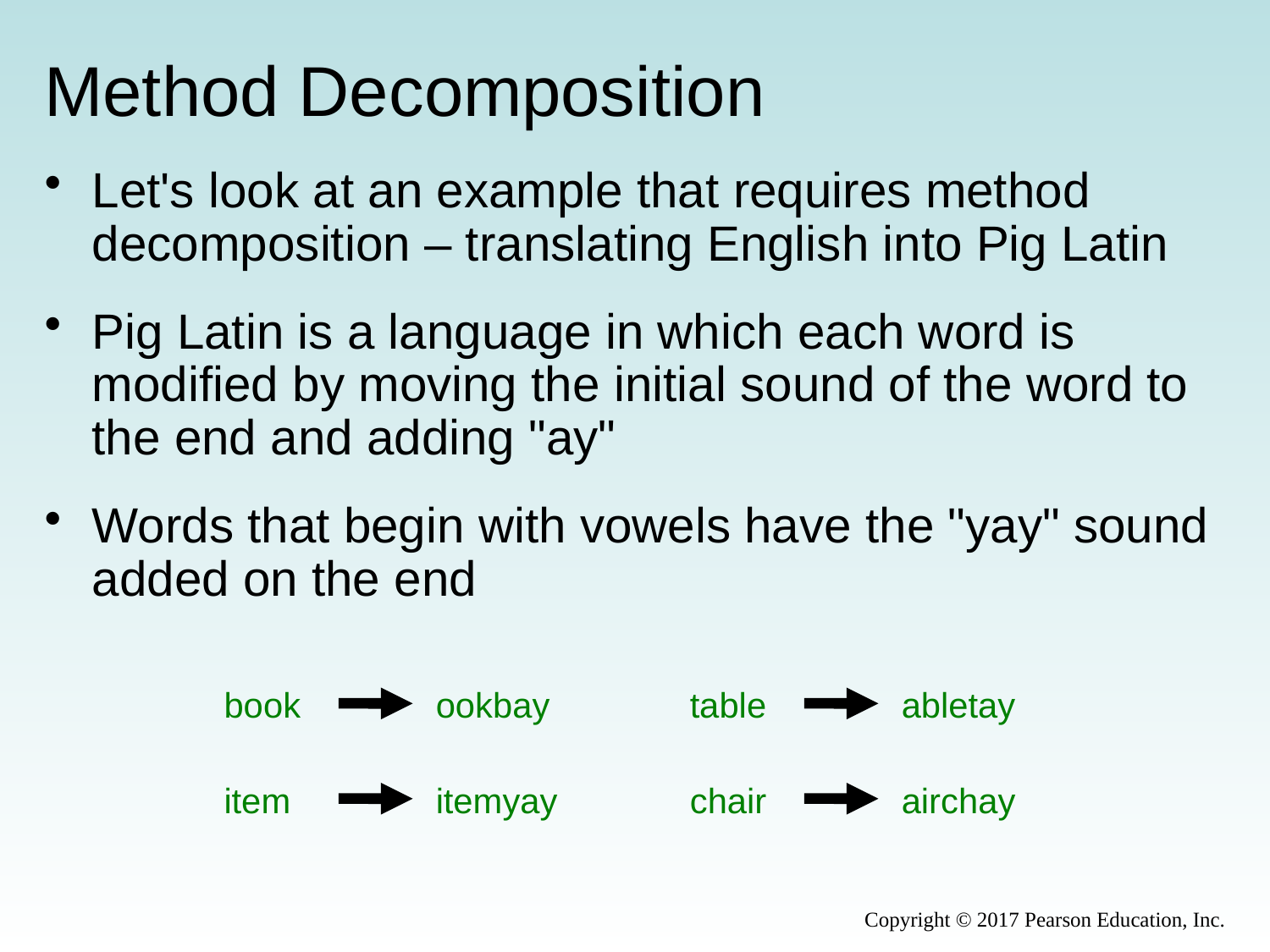

# Method Decomposition
Let's look at an example that requires method decomposition – translating English into Pig Latin
Pig Latin is a language in which each word is modified by moving the initial sound of the word to the end and adding "ay"
Words that begin with vowels have the "yay" sound added on the end
book
ookbay

table
abletay

item
itemyay

chair
airchay

Copyright © 2017 Pearson Education, Inc.